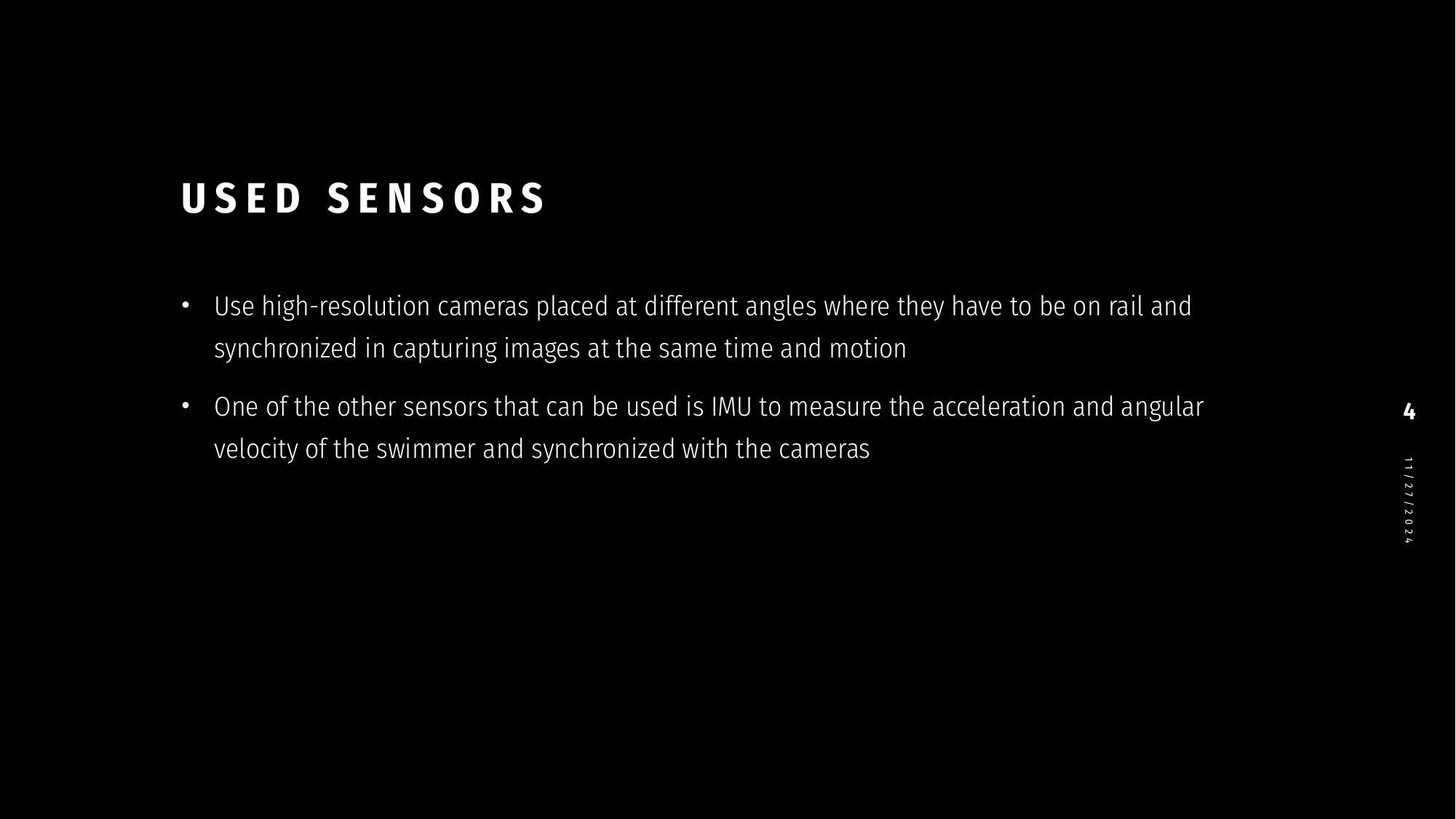

# Used sensors

Use high-resolution cameras placed at different angles where they have to be on rail and synchronized in capturing images at the same time and motion
One of the other sensors that can be used is IMU to measure the acceleration and angular velocity of the swimmer and synchronized with the cameras

4
11/27/2024